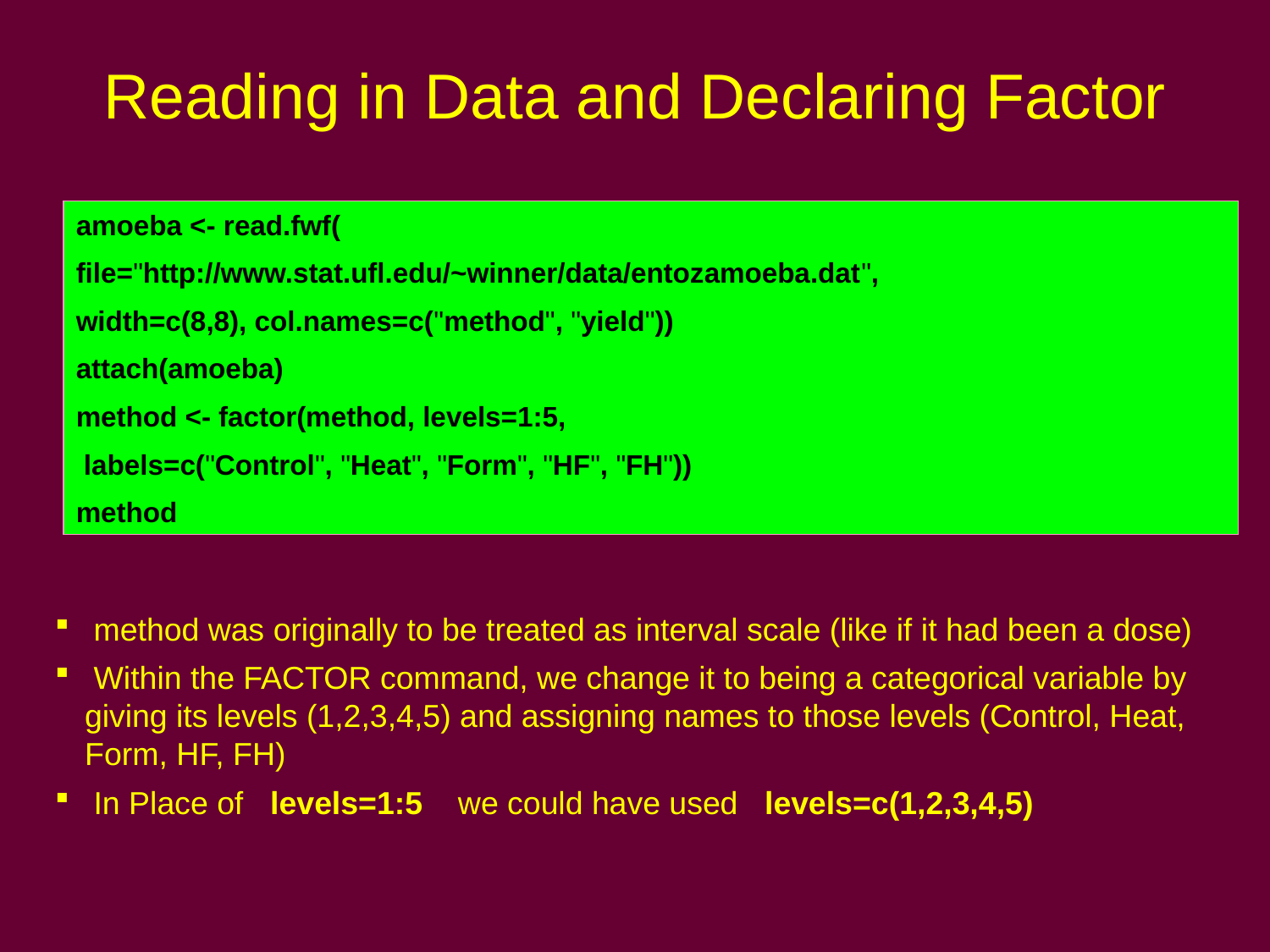

# Reading in Data and Declaring Factor
amoeba <- read.fwf(
file="http://www.stat.ufl.edu/~winner/data/entozamoeba.dat",
width=c(8,8), col.names=c("method", "yield"))
attach(amoeba)
method <- factor(method, levels=1:5,
 labels=c("Control", "Heat", "Form", "HF", "FH"))
method
 method was originally to be treated as interval scale (like if it had been a dose)
 Within the FACTOR command, we change it to being a categorical variable by giving its levels (1,2,3,4,5) and assigning names to those levels (Control, Heat, Form, HF, FH)
 In Place of   levels=1:5    we could have used   levels=c(1,2,3,4,5)